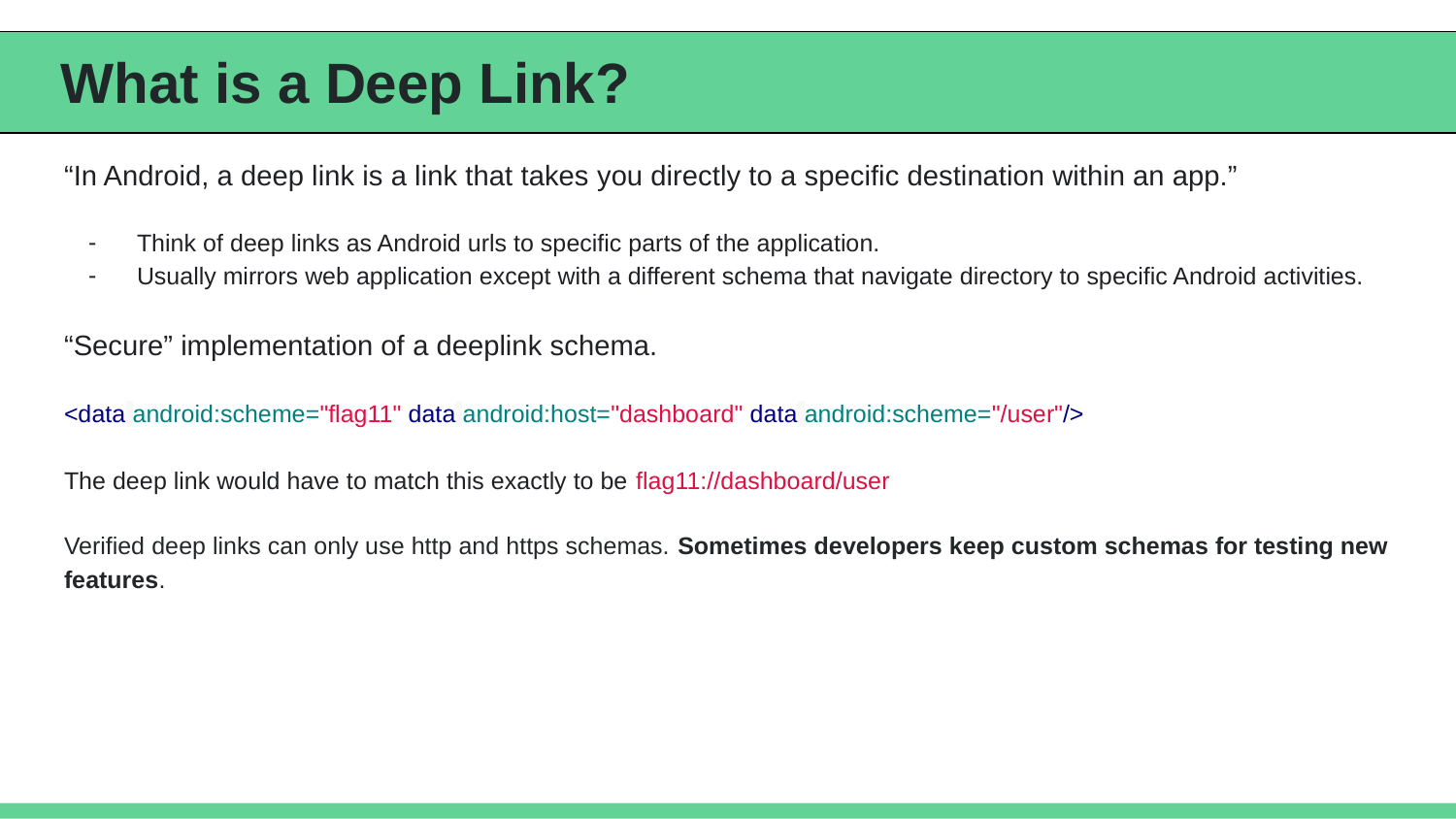

# What is a Deep Link?
“In Android, a deep link is a link that takes you directly to a specific destination within an app.”
Think of deep links as Android urls to specific parts of the application.
Usually mirrors web application except with a different schema that navigate directory to specific Android activities.
“Secure” implementation of a deeplink schema.
<data android:scheme="flag11" data android:host="dashboard" data android:scheme="/user"/>

The deep link would have to match this exactly to be flag11://dashboard/user
Verified deep links can only use http and https schemas. Sometimes developers keep custom schemas for testing new features.